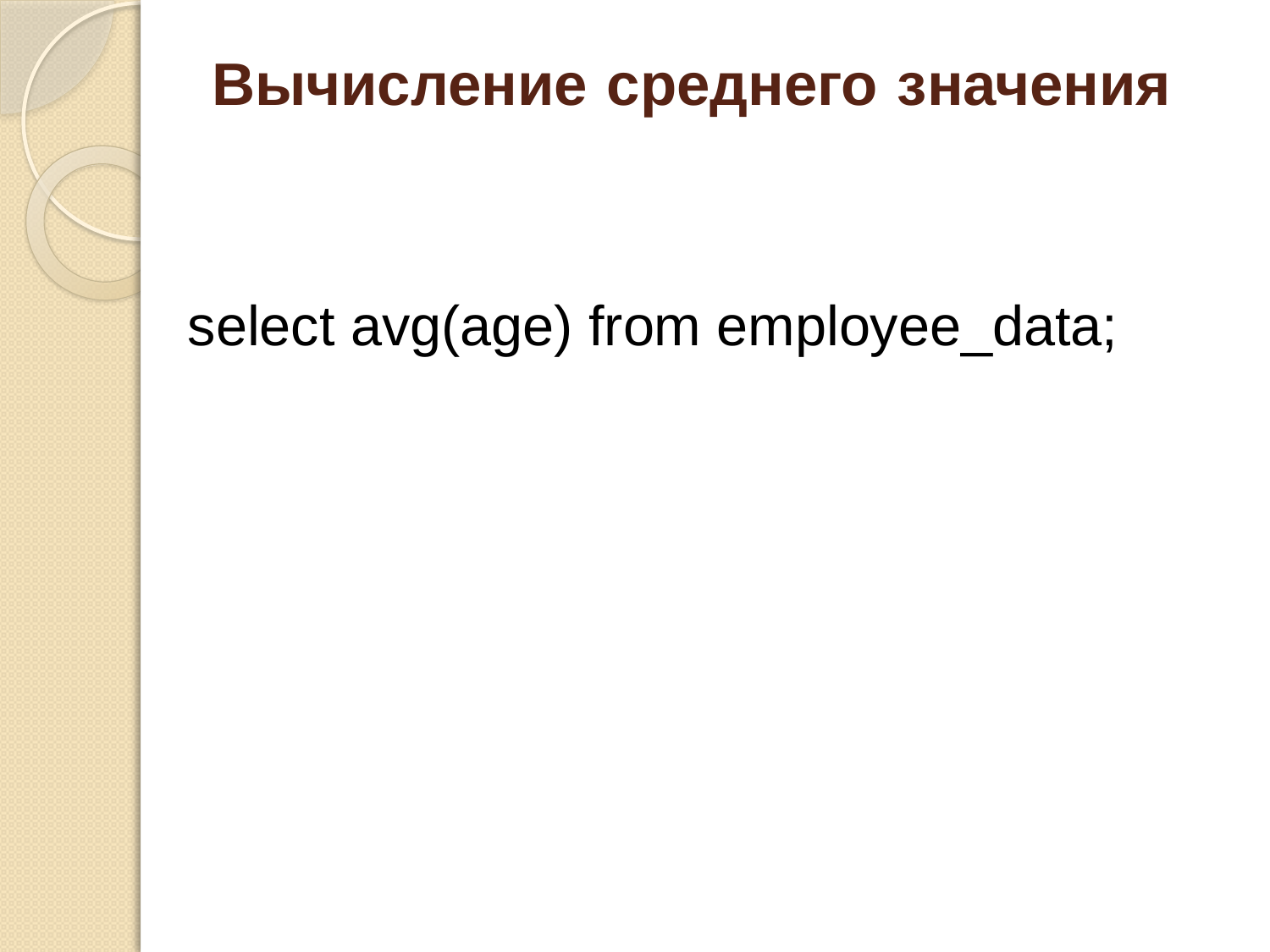

# Вычисление среднего значения
select avg(age) from employee_data;